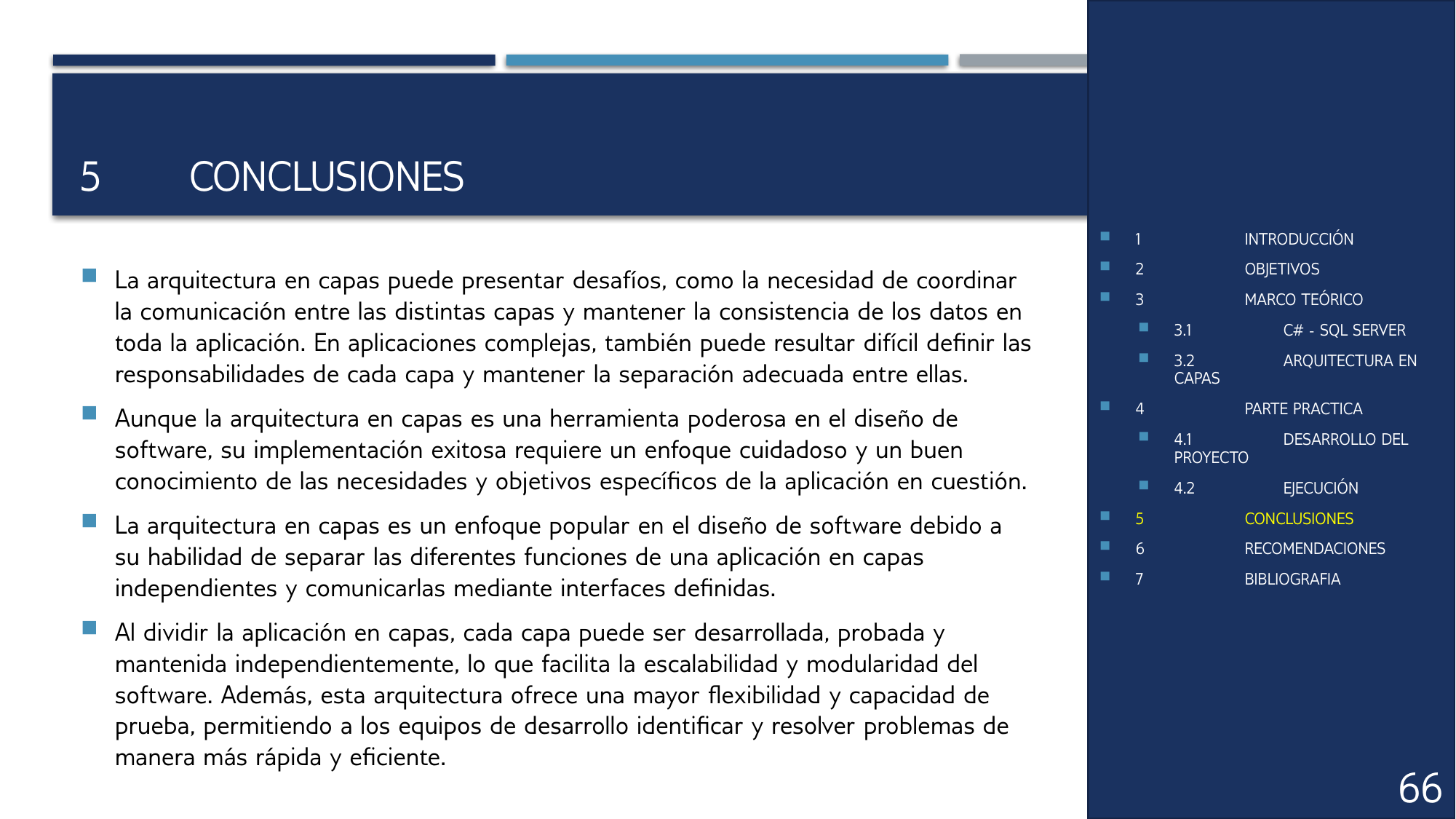

1	INTRODUCCIÓN
2	OBJETIVOS
3	MARCO TEÓRICO
3.1	C# - SQL SERVER
3.2	ARQUITECTURA EN CAPAS
4	PARTE PRACTICA
4.1	DESARROLLO DEL PROYECTO
4.2	EJECUCIÓN
5	CONCLUSIONES
6	RECOMENDACIONES
7	BIBLIOGRAFIA
# 5	CONCLUSIONES
La arquitectura en capas puede presentar desafíos, como la necesidad de coordinar la comunicación entre las distintas capas y mantener la consistencia de los datos en toda la aplicación. En aplicaciones complejas, también puede resultar difícil definir las responsabilidades de cada capa y mantener la separación adecuada entre ellas.
Aunque la arquitectura en capas es una herramienta poderosa en el diseño de software, su implementación exitosa requiere un enfoque cuidadoso y un buen conocimiento de las necesidades y objetivos específicos de la aplicación en cuestión.
La arquitectura en capas es un enfoque popular en el diseño de software debido a su habilidad de separar las diferentes funciones de una aplicación en capas independientes y comunicarlas mediante interfaces definidas.
Al dividir la aplicación en capas, cada capa puede ser desarrollada, probada y mantenida independientemente, lo que facilita la escalabilidad y modularidad del software. Además, esta arquitectura ofrece una mayor flexibilidad y capacidad de prueba, permitiendo a los equipos de desarrollo identificar y resolver problemas de manera más rápida y eficiente.
66
35
38